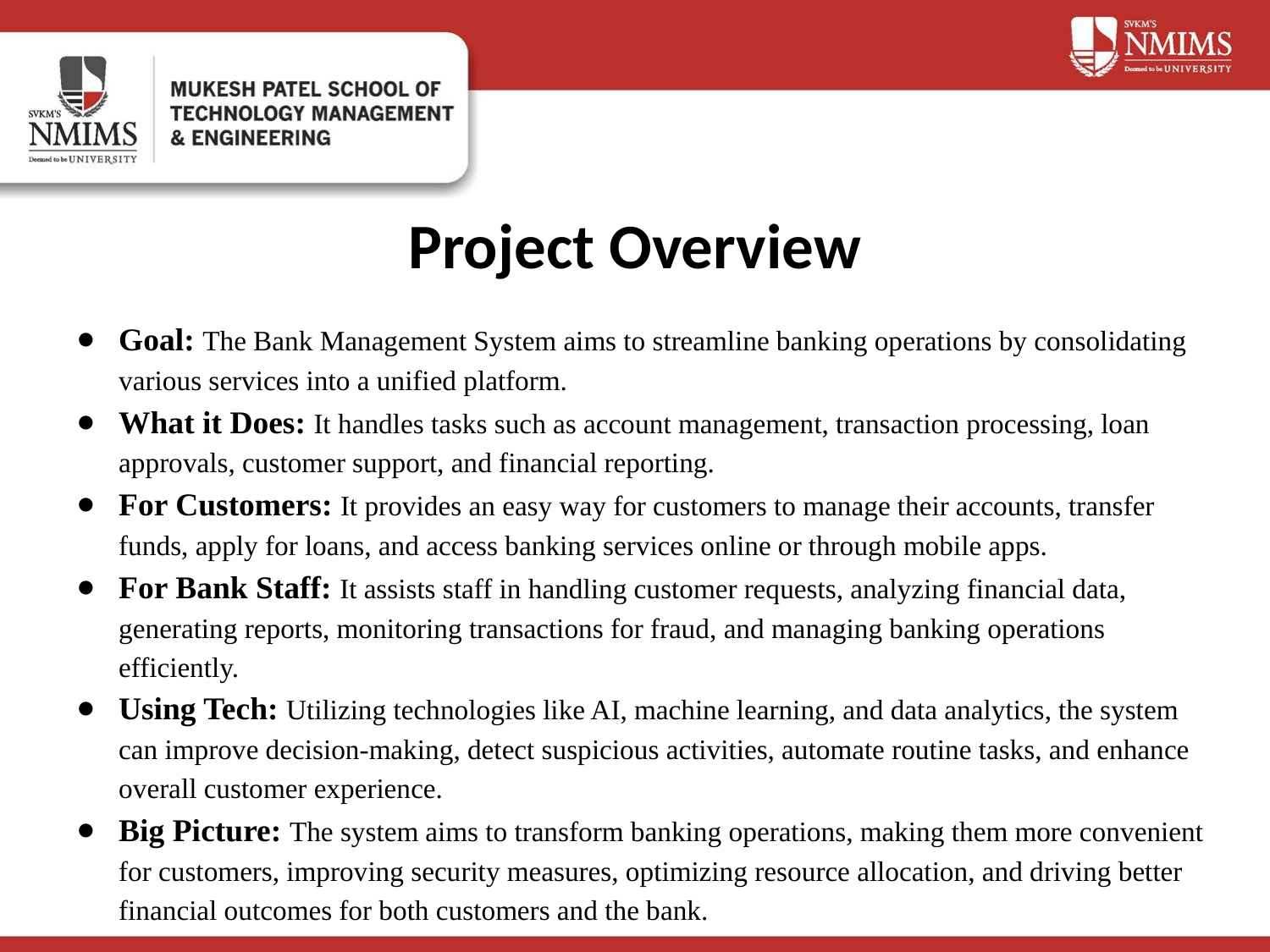

# Project Overview
Goal: The Bank Management System aims to streamline banking operations by consolidating various services into a unified platform.
What it Does: It handles tasks such as account management, transaction processing, loan approvals, customer support, and financial reporting.
For Customers: It provides an easy way for customers to manage their accounts, transfer funds, apply for loans, and access banking services online or through mobile apps.
For Bank Staff: It assists staff in handling customer requests, analyzing financial data, generating reports, monitoring transactions for fraud, and managing banking operations efficiently.
Using Tech: Utilizing technologies like AI, machine learning, and data analytics, the system can improve decision-making, detect suspicious activities, automate routine tasks, and enhance overall customer experience.
Big Picture: The system aims to transform banking operations, making them more convenient for customers, improving security measures, optimizing resource allocation, and driving better financial outcomes for both customers and the bank.